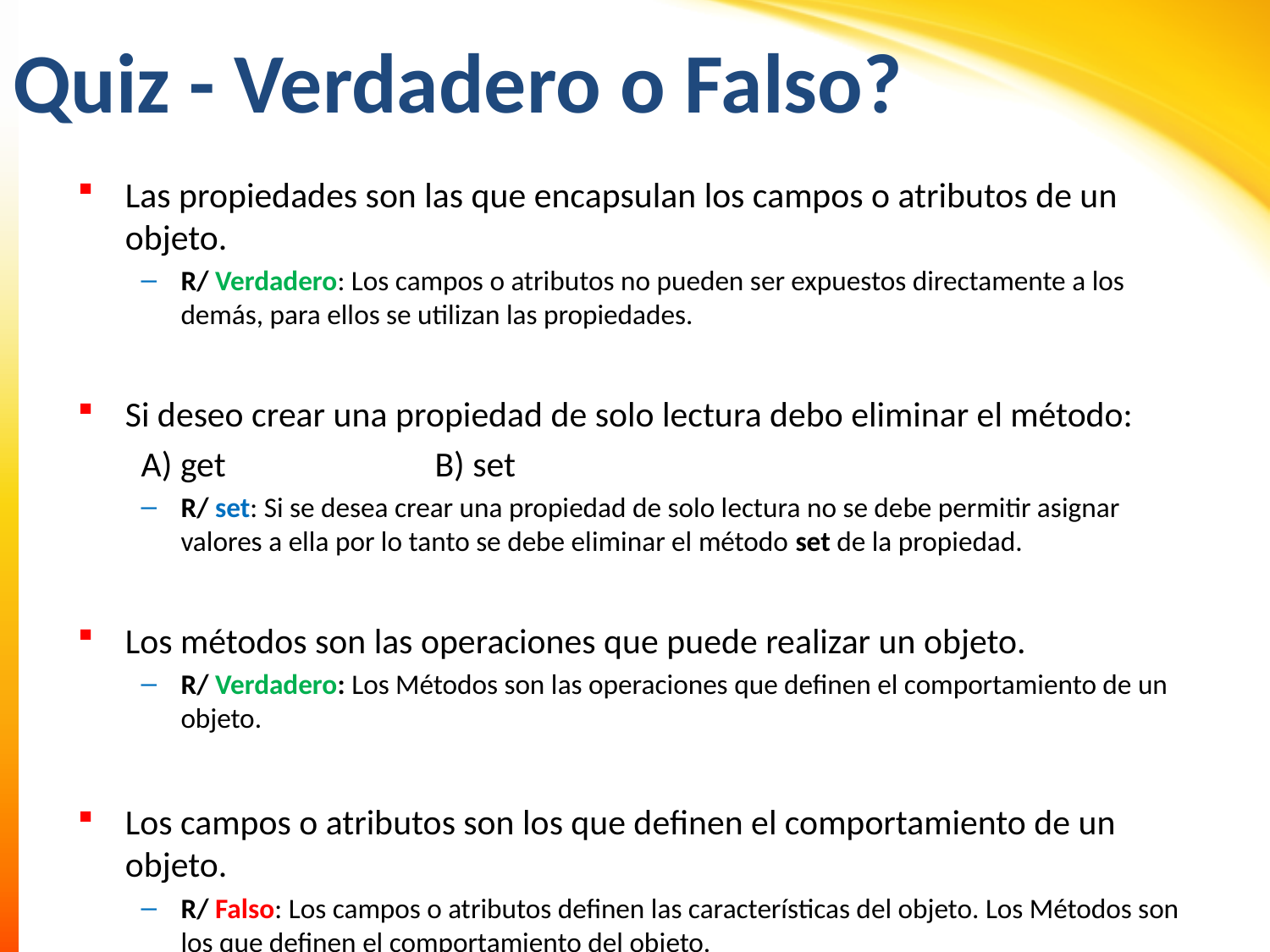

# Quiz - Verdadero o Falso?
Las propiedades son las que encapsulan los campos o atributos de un objeto.
R/ Verdadero: Los campos o atributos no pueden ser expuestos directamente a los demás, para ellos se utilizan las propiedades.

Si deseo crear una propiedad de solo lectura debo eliminar el método:
A) get		B) set
R/ set: Si se desea crear una propiedad de solo lectura no se debe permitir asignar valores a ella por lo tanto se debe eliminar el método set de la propiedad.

Los métodos son las operaciones que puede realizar un objeto.
R/ Verdadero: Los Métodos son las operaciones que definen el comportamiento de un objeto.

Los campos o atributos son los que definen el comportamiento de un objeto.
R/ Falso: Los campos o atributos definen las características del objeto. Los Métodos son los que definen el comportamiento del objeto.